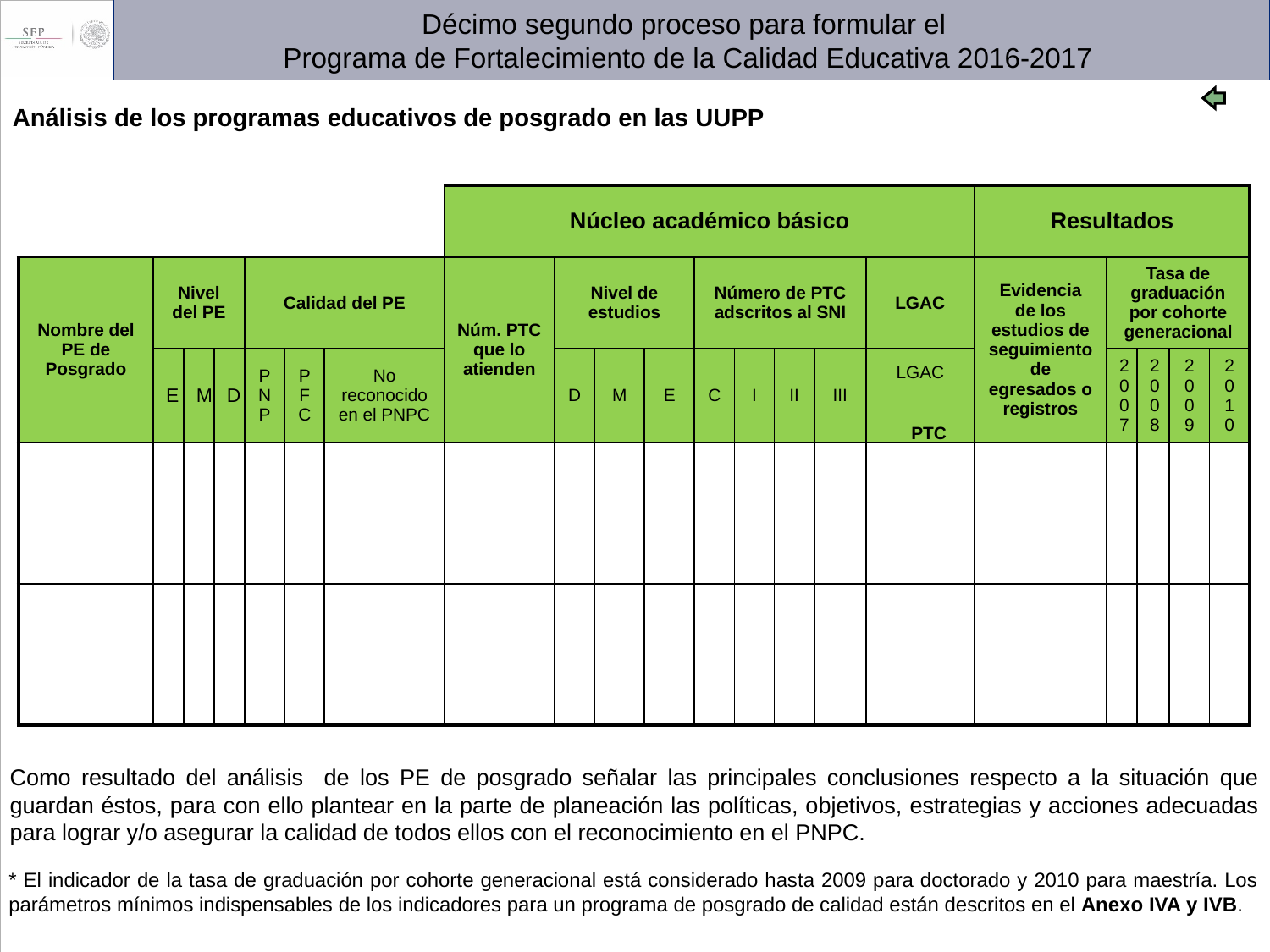

Décimo segundo proceso para formular el
Programa de Fortalecimiento de la Calidad Educativa 2016-2017

Análisis de los programas educativos de posgrado en las UUPP

|  |  |  |  |  |  |  | Núcleo académico básico |  |  |  |  |  |  |  |  | Resultados |  |  |  |  |
| --- | --- | --- | --- | --- | --- | --- | --- | --- | --- | --- | --- | --- | --- | --- | --- | --- | --- | --- | --- | --- |
| Nombre del PE de Posgrado | Nivel del PE |  |  | Calidad del PE |  |  | Núm. PTC que lo atienden | Nivel de estudios |  |  | Número de PTC adscritos al SNI |  |  |  | LGAC | Evidencia de los estudios de seguimiento de egresados o registros | Tasa de graduación por cohorte generacional |  |  |  |
|  | E | M | D | PNP | PFC | No reconocido en el PNPC |  | D | M | E | C | I | II | III | LGAC |  | 2007 | 2008 | 2009 | 2010 |
|  |  |  |  |  |  |  |  |  |  |  |  |  |  |  |  |  |  |  |  |  |
|  |  |  |  |  |  |  |  |  |  |  |  |  |  |  |  |  |  |  |  |  |
PTC
Como resultado del análisis  de los PE de posgrado señalar las principales conclusiones respecto a la situación que guardan éstos, para con ello plantear en la parte de planeación las políticas, objetivos, estrategias y acciones adecuadas para lograr y/o asegurar la calidad de todos ellos con el reconocimiento en el PNPC.

* El indicador de la tasa de graduación por cohorte generacional está considerado hasta 2009 para doctorado y 2010 para maestría. Los parámetros mínimos indispensables de los indicadores para un programa de posgrado de calidad están descritos en el Anexo IVA y IVB.